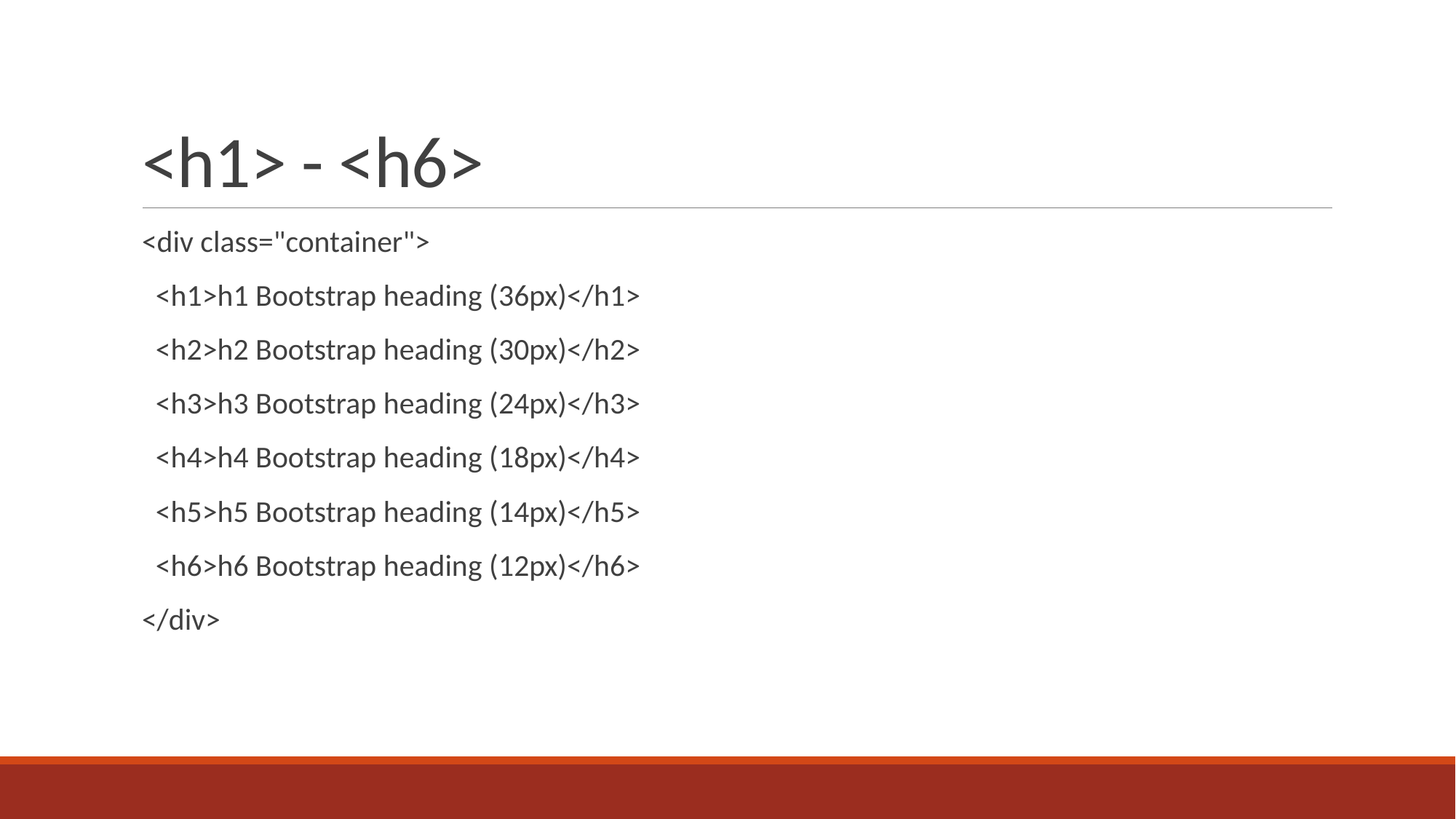

# <h1> - <h6>
<div class="container">
  <h1>h1 Bootstrap heading (36px)</h1>
  <h2>h2 Bootstrap heading (30px)</h2>
  <h3>h3 Bootstrap heading (24px)</h3>
  <h4>h4 Bootstrap heading (18px)</h4>
  <h5>h5 Bootstrap heading (14px)</h5>
  <h6>h6 Bootstrap heading (12px)</h6>
</div>